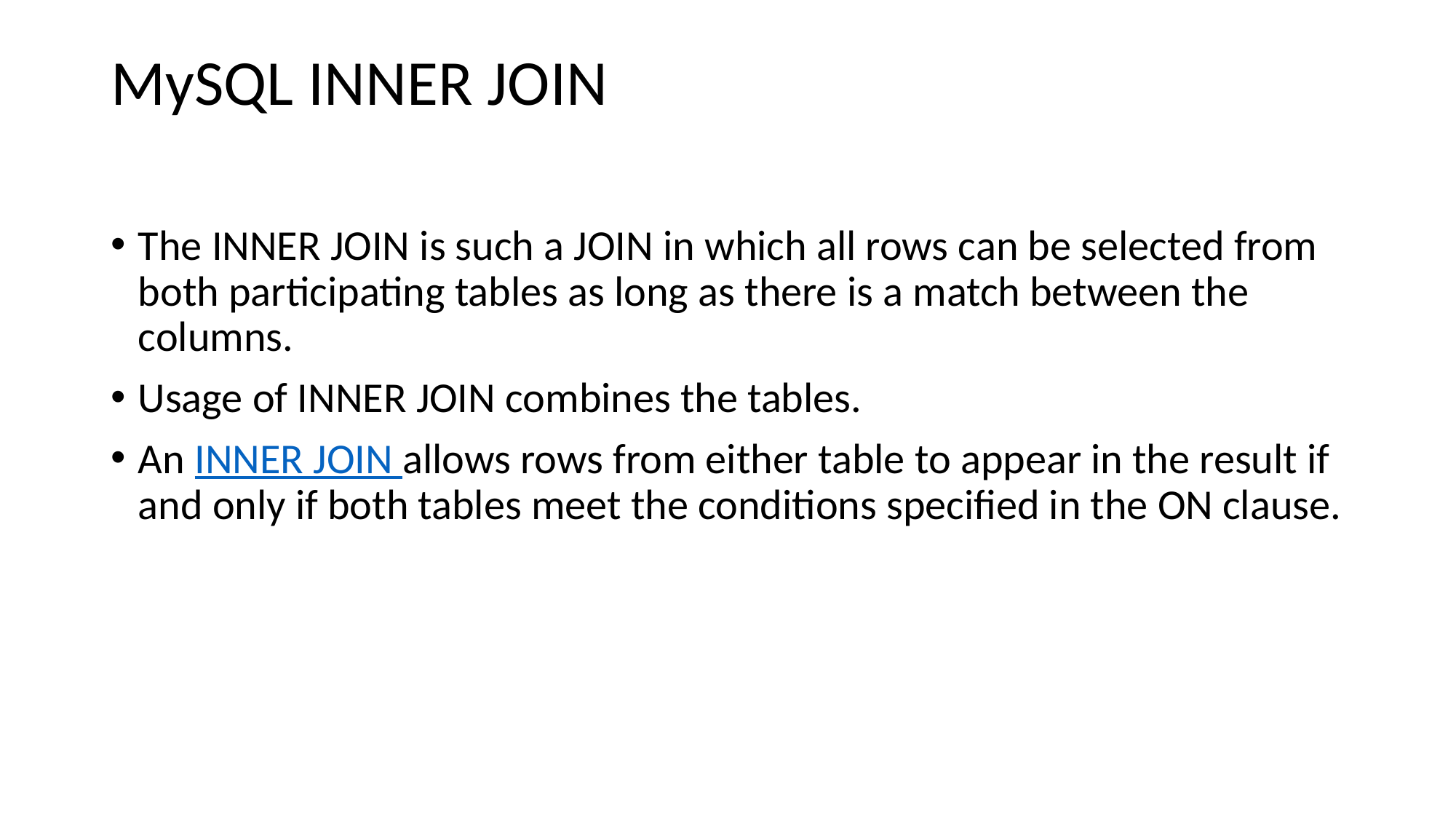

# MySQL INNER JOIN
The INNER JOIN is such a JOIN in which all rows can be selected from both participating tables as long as there is a match between the columns.
Usage of INNER JOIN combines the tables.
An INNER JOIN allows rows from either table to appear in the result if and only if both tables meet the conditions specified in the ON clause.